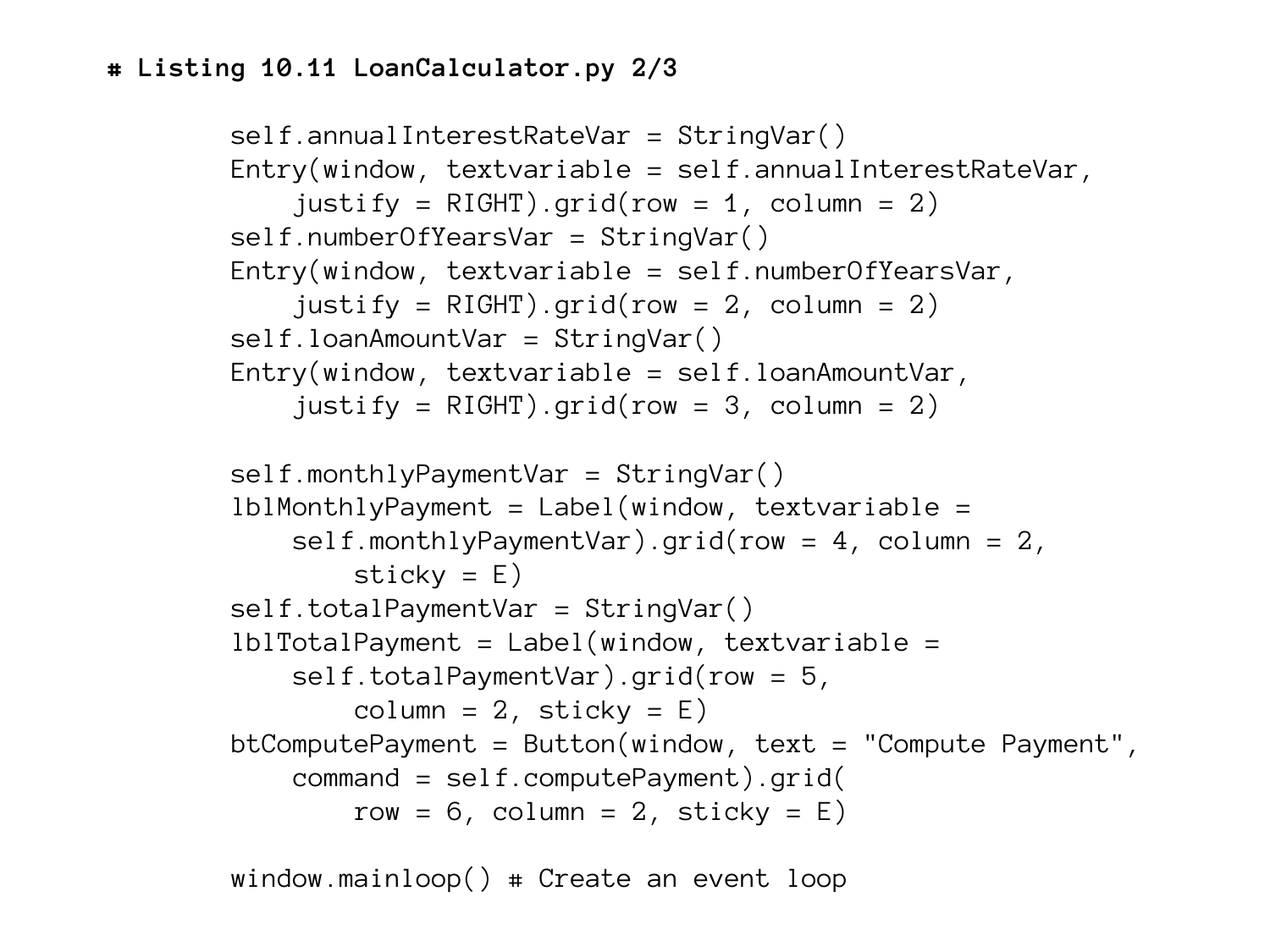

# Listing 10.11 LoanCalculator.py 2/3

        self.annualInterestRateVar = StringVar()
        Entry(window, textvariable = self.annualInterestRateVar,
            justify = RIGHT).grid(row = 1, column = 2)
        self.numberOfYearsVar = StringVar()
        Entry(window, textvariable = self.numberOfYearsVar,
            justify = RIGHT).grid(row = 2, column = 2)
        self.loanAmountVar = StringVar()
        Entry(window, textvariable = self.loanAmountVar,
            justify = RIGHT).grid(row = 3, column = 2)

        self.monthlyPaymentVar = StringVar()
        lblMonthlyPayment = Label(window, textvariable =
            self.monthlyPaymentVar).grid(row = 4, column = 2,
                sticky = E)
        self.totalPaymentVar = StringVar()
        lblTotalPayment = Label(window, textvariable =
            self.totalPaymentVar).grid(row = 5,
                column = 2, sticky = E)
        btComputePayment = Button(window, text = "Compute Payment",
            command = self.computePayment).grid(
                row = 6, column = 2, sticky = E)

        window.mainloop() # Create an event loop

34